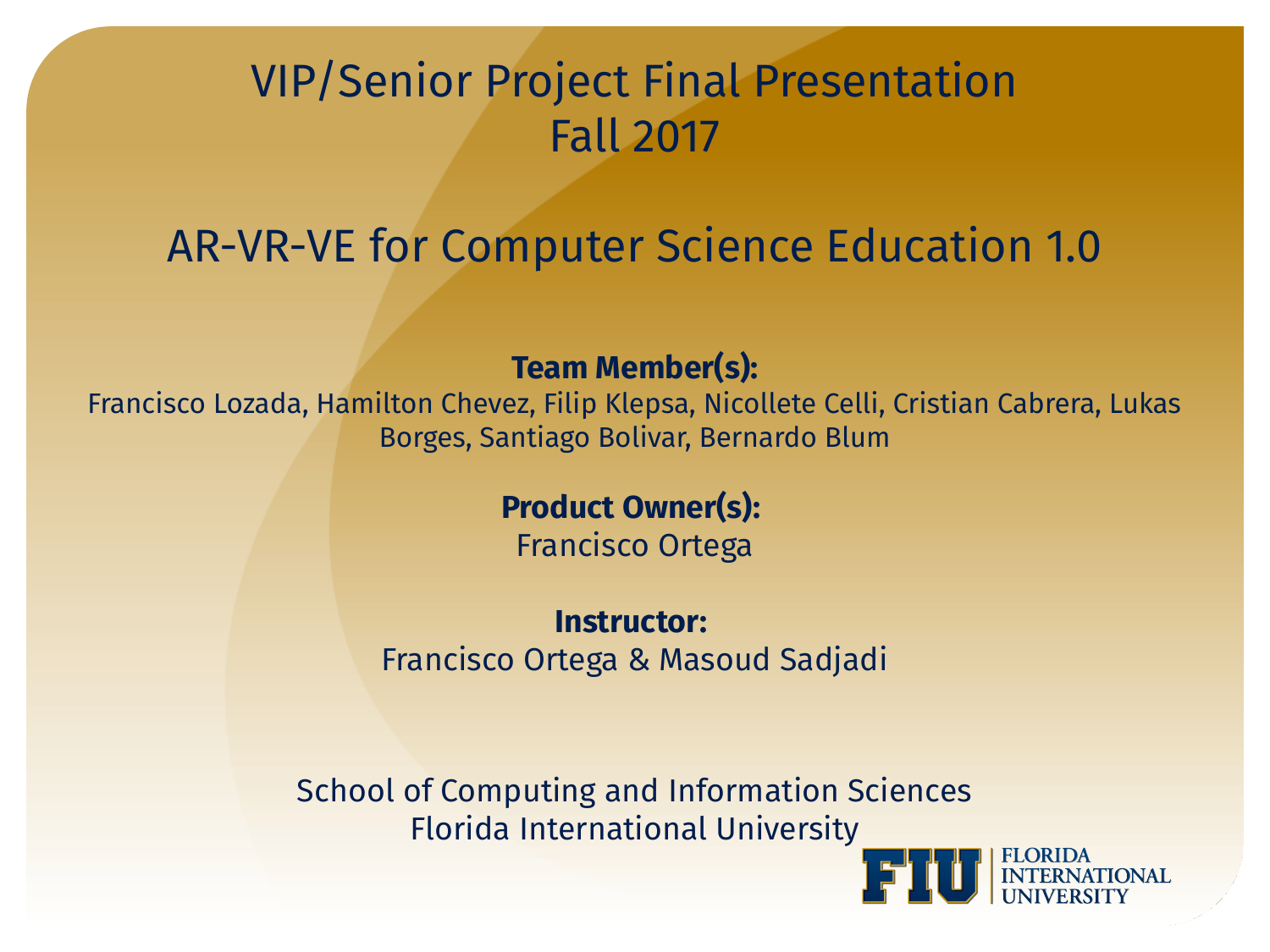

# VIP/Senior Project Final Presentation Fall 2017

AR-VR-VE for Computer Science Education 1.0

Team Member(s):
Francisco Lozada, Hamilton Chevez, Filip Klepsa, Nicollete Celli, Cristian Cabrera, Lukas Borges, Santiago Bolivar, Bernardo Blum

Product Owner(s):
Francisco Ortega
Instructor:
Francisco Ortega & Masoud Sadjadi
School of Computing and Information Sciences
Florida International University